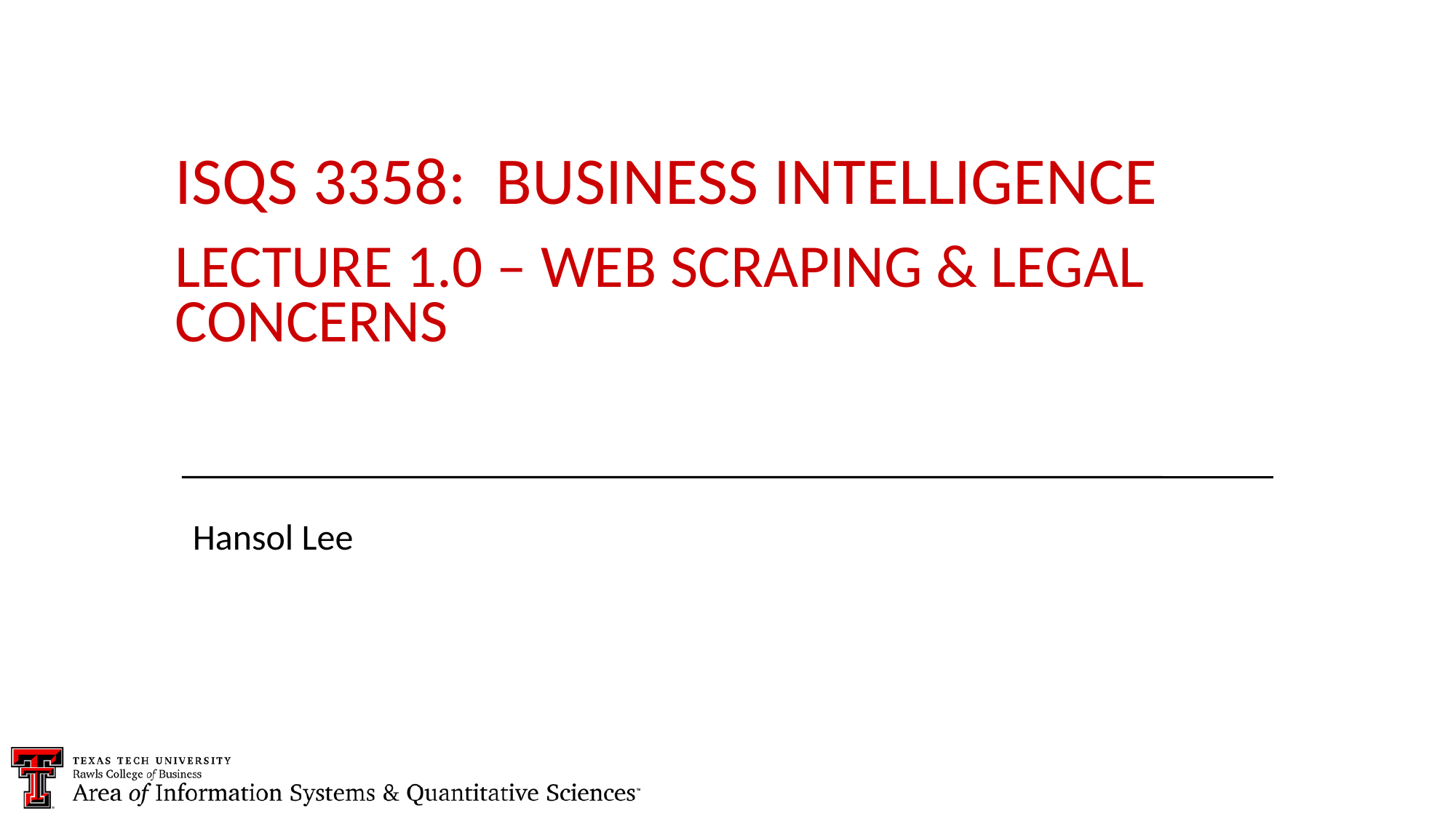

ISQS 3358:  Business Intelligence
Lecture 1.0 – Web Scraping & Legal Concerns

Hansol Lee